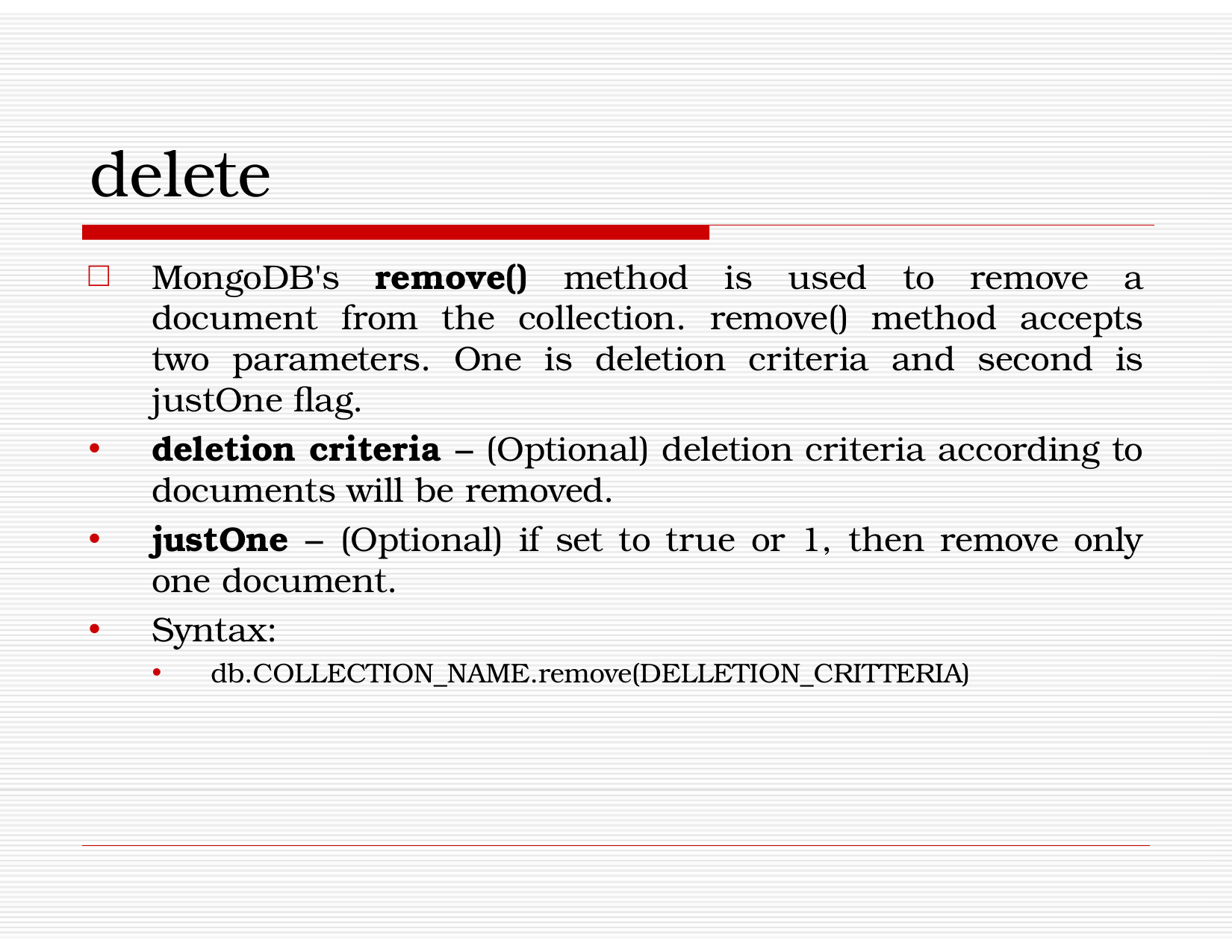

# delete
MongoDB's  remove()  method  is  used  to  remove  a document  from  the  collection.  remove()  method  accepts two  parameters.  One  is  deletion  criteria  and  second  is justOne flag.
deletion criteria − (Optional) deletion criteria according to documents will be removed.
justOne − (Optional) if set to true or 1, then remove only one document.
Syntax:
db.COLLECTION_NAME.remove(DELLETION_CRITTERIA)